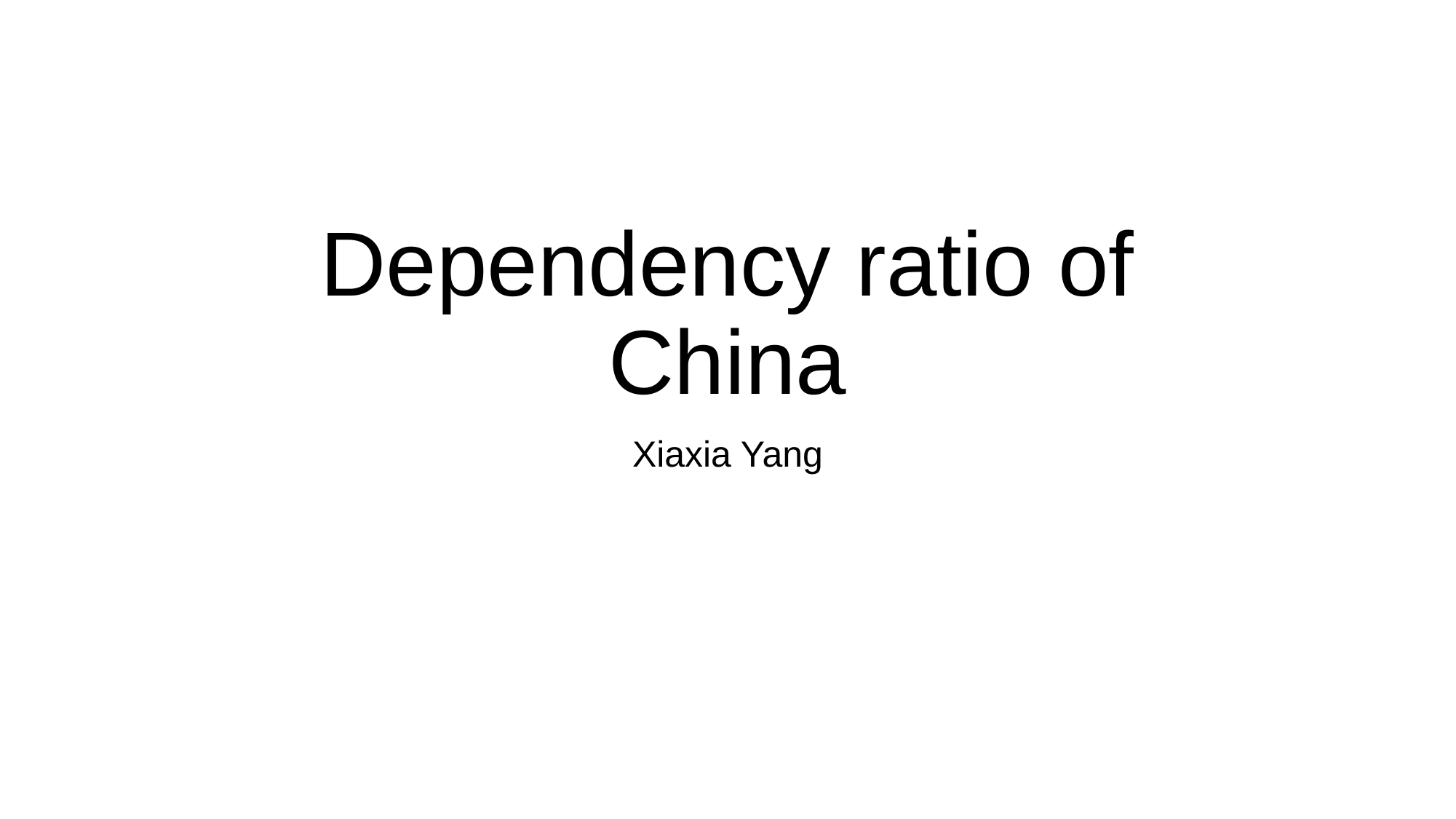

# Dependency ratio of China
Xiaxia Yang